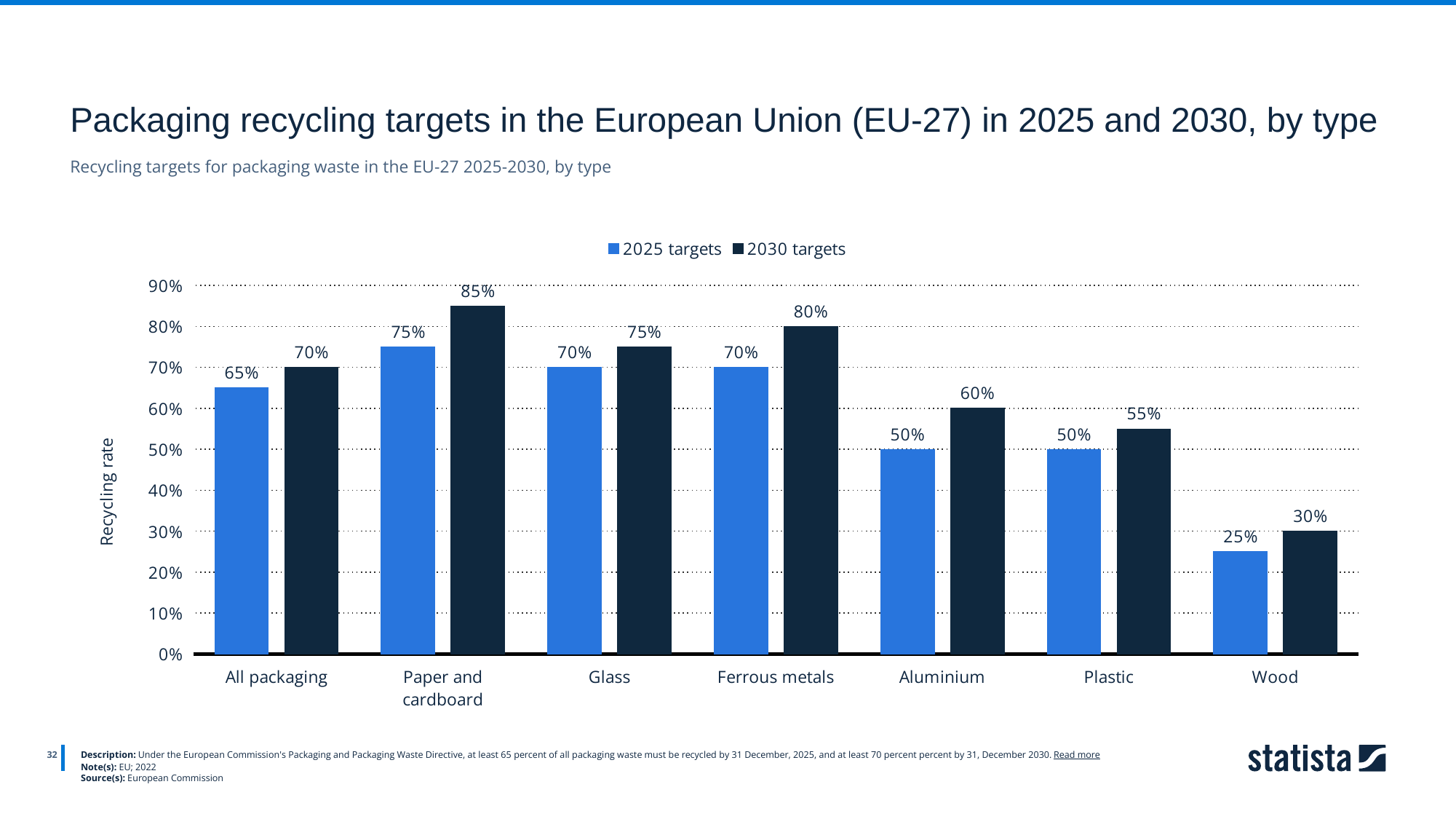

Packaging recycling targets in the European Union (EU-27) in 2025 and 2030, by type
Recycling targets for packaging waste in the EU-27 2025-2030, by type

### Chart

| Category | 2025 targets | 2030 targets |
|---|---|---|
| All packaging | 0.65 | 0.7 |
| Paper and cardboard | 0.75 | 0.85 |
| Glass | 0.7 | 0.75 |
| Ferrous metals | 0.7 | 0.8 |
| Aluminium | 0.5 | 0.6 |
| Plastic | 0.5 | 0.55 |
| Wood | 0.25 | 0.3 |
32
Description: Under the European Commission's Packaging and Packaging Waste Directive, at least 65 percent of all packaging waste must be recycled by 31 December, 2025, and at least 70 percent percent by 31, December 2030. Read more
Note(s): EU; 2022
Source(s): European Commission